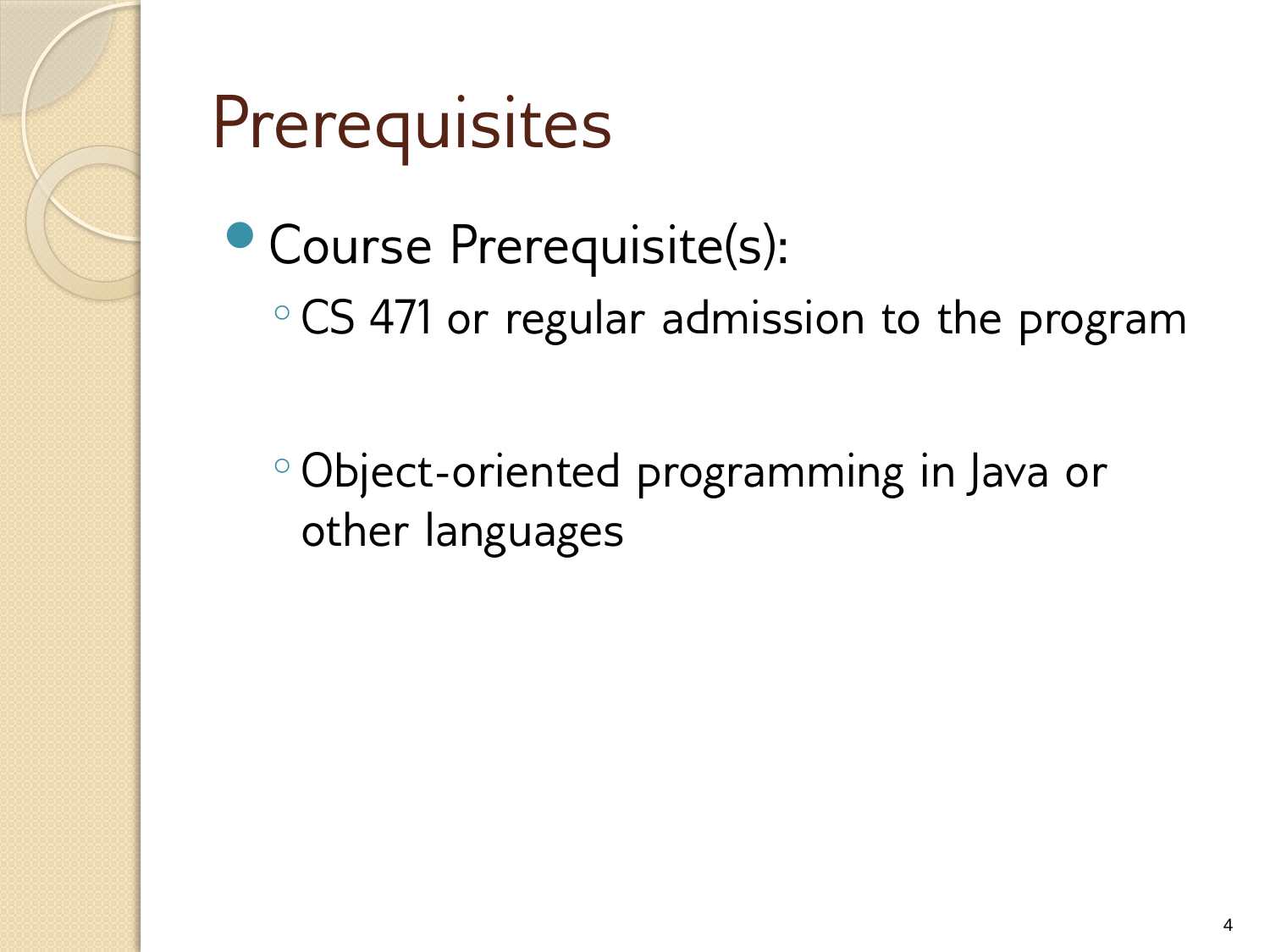

# Prerequisites
Course Prerequisite(s):
CS 471 or regular admission to the program

Object-oriented programming in Java or other languages

4